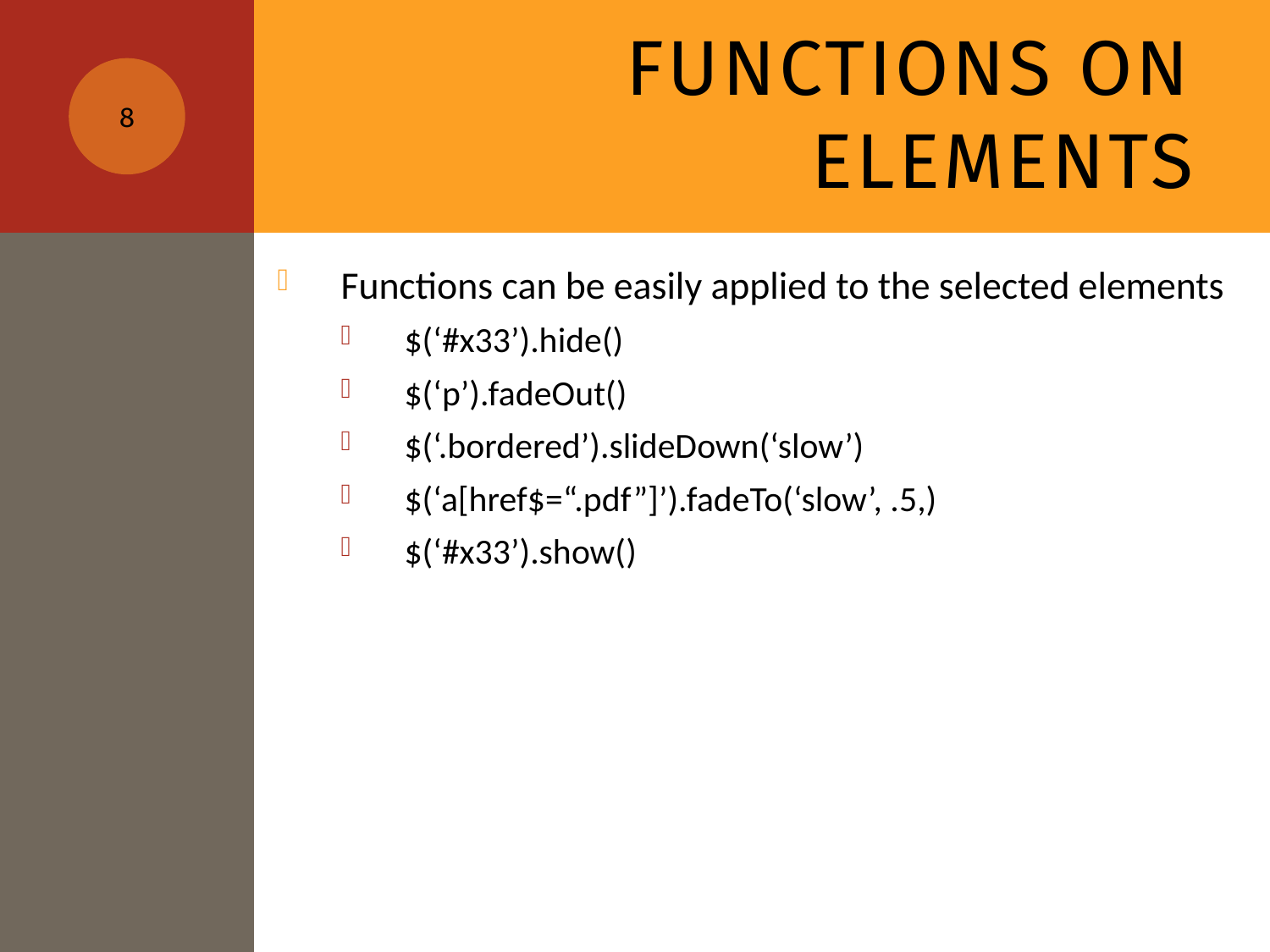

# Functions on Elements
8
Functions can be easily applied to the selected elements
$(‘#x33’).hide()
$(‘p’).fadeOut()
$(‘.bordered’).slideDown(‘slow’)
$(‘a[href$=“.pdf”]’).fadeTo(‘slow’, .5,)
$(‘#x33’).show()